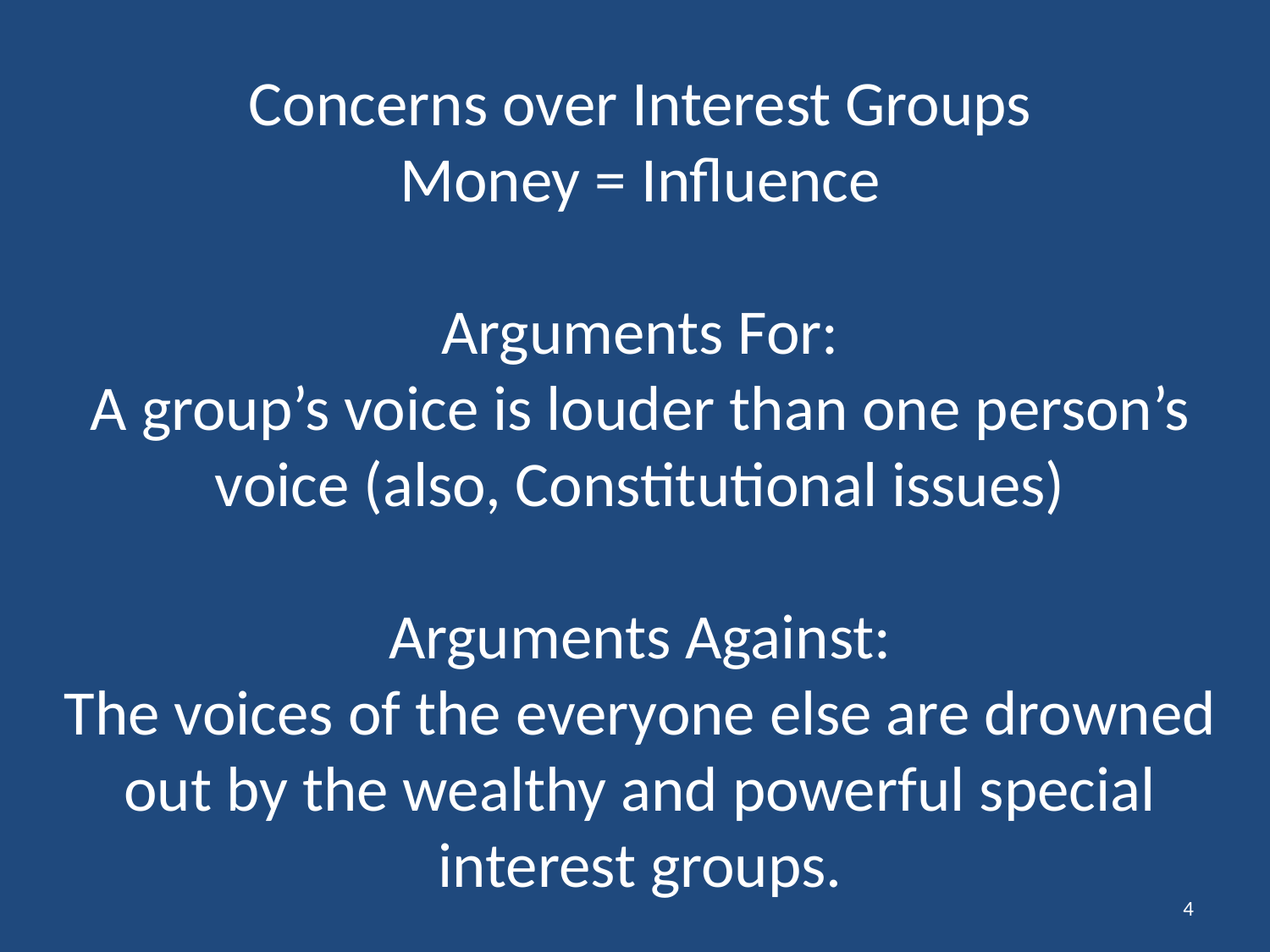

# Concerns over Interest Groups Money = Influence Arguments For: A group’s voice is louder than one person’s voice (also, Constitutional issues) Arguments Against: The voices of the everyone else are drowned out by the wealthy and powerful special interest groups.
4